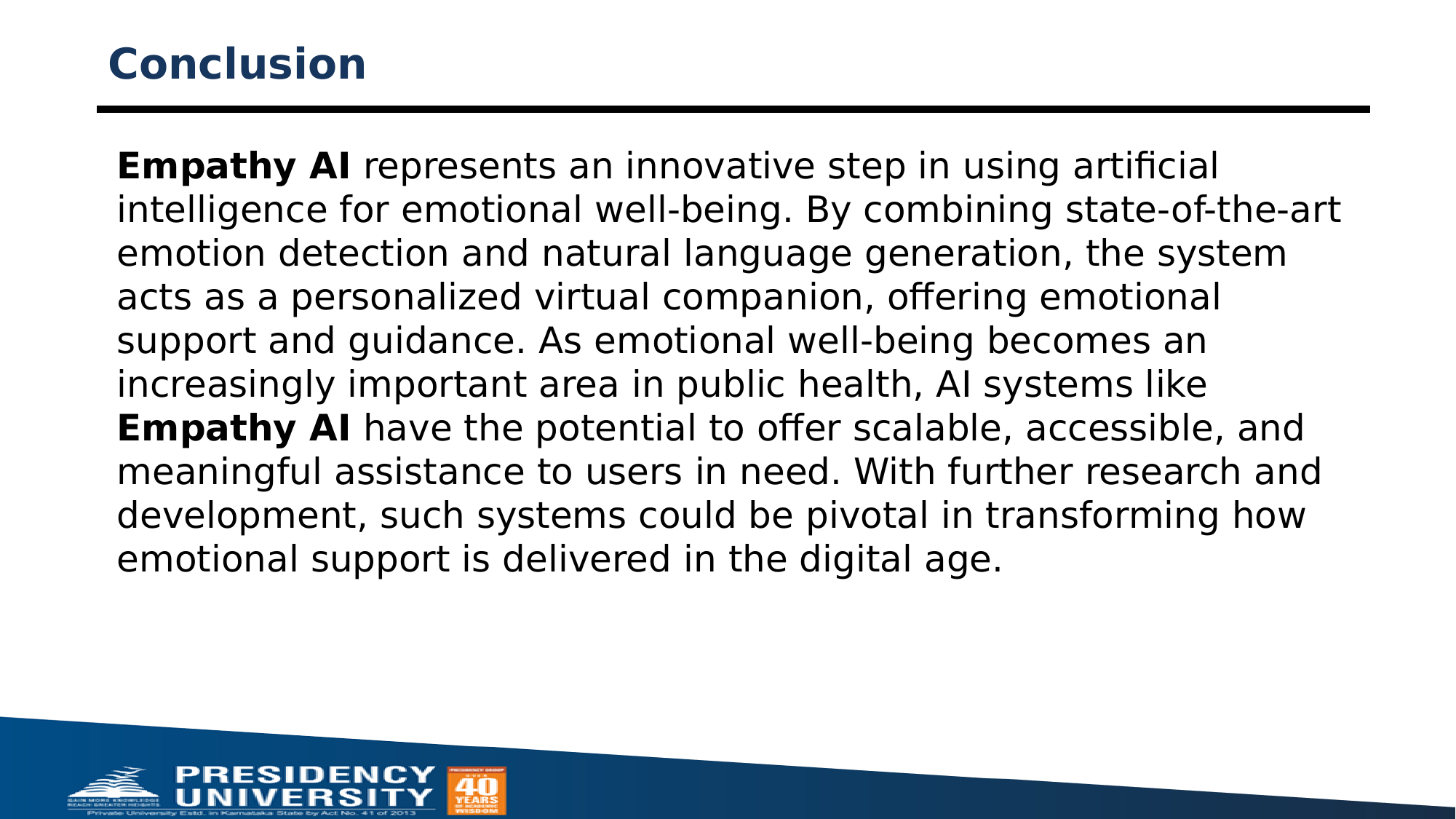

# Conclusion
Empathy AI represents an innovative step in using artificial intelligence for emotional well-being. By combining state-of-the-art emotion detection and natural language generation, the system acts as a personalized virtual companion, offering emotional support and guidance. As emotional well-being becomes an increasingly important area in public health, AI systems like Empathy AI have the potential to offer scalable, accessible, and meaningful assistance to users in need. With further research and development, such systems could be pivotal in transforming how emotional support is delivered in the digital age.